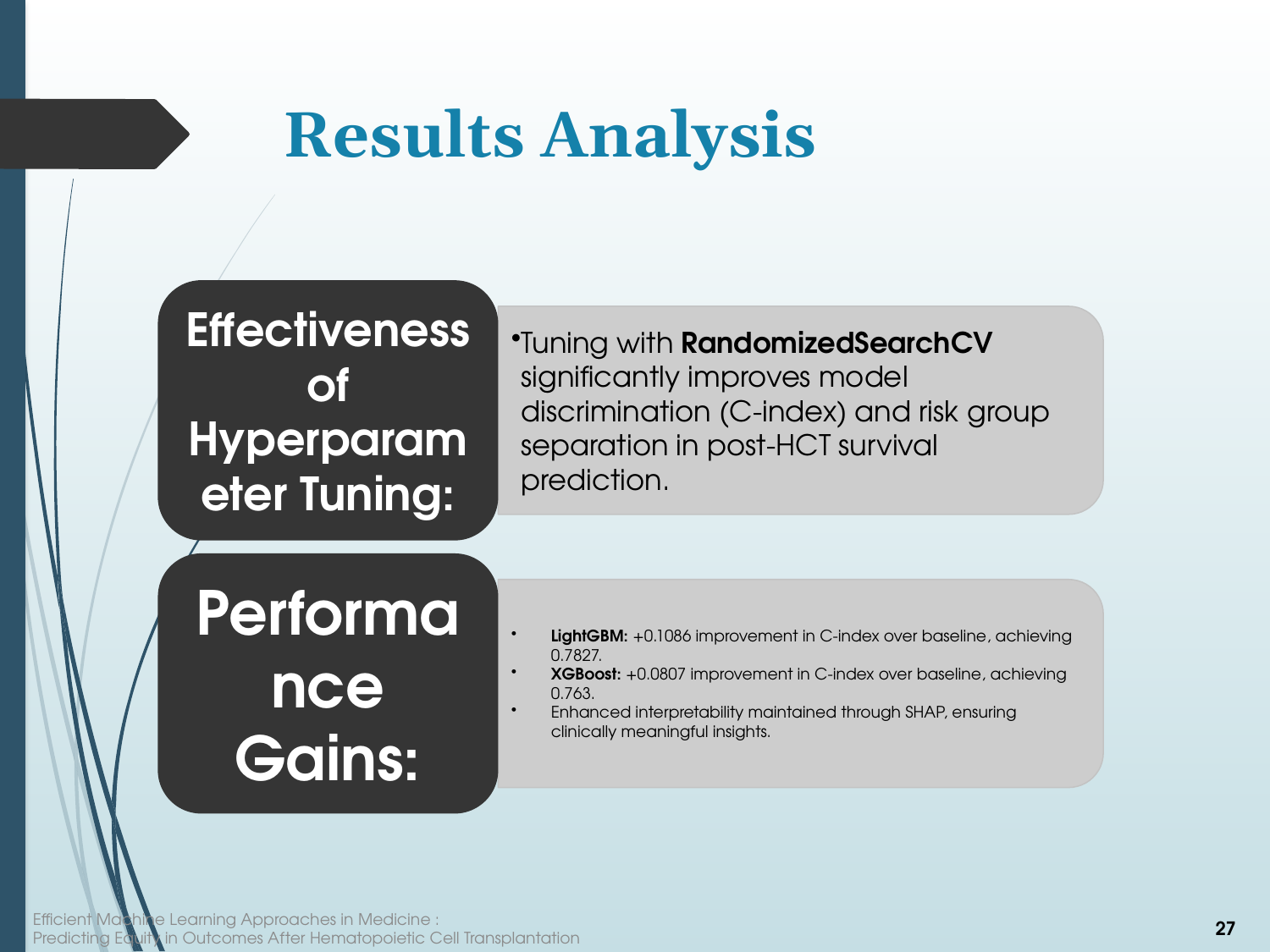

# Results Analysis
Effectiveness of Hyperparameter Tuning:
Tuning with RandomizedSearchCV significantly improves model discrimination (C-index) and risk group separation in post-HCT survival prediction.
Performance Gains:
LightGBM: +0.1086 improvement in C-index over baseline, achieving 0.7827.
XGBoost: +0.0807 improvement in C-index over baseline, achieving 0.763.
Enhanced interpretability maintained through SHAP, ensuring clinically meaningful insights.
Efficient Machine Learning Approaches in Medicine :
Predicting Equity in Outcomes After Hematopoietic Cell Transplantation
27